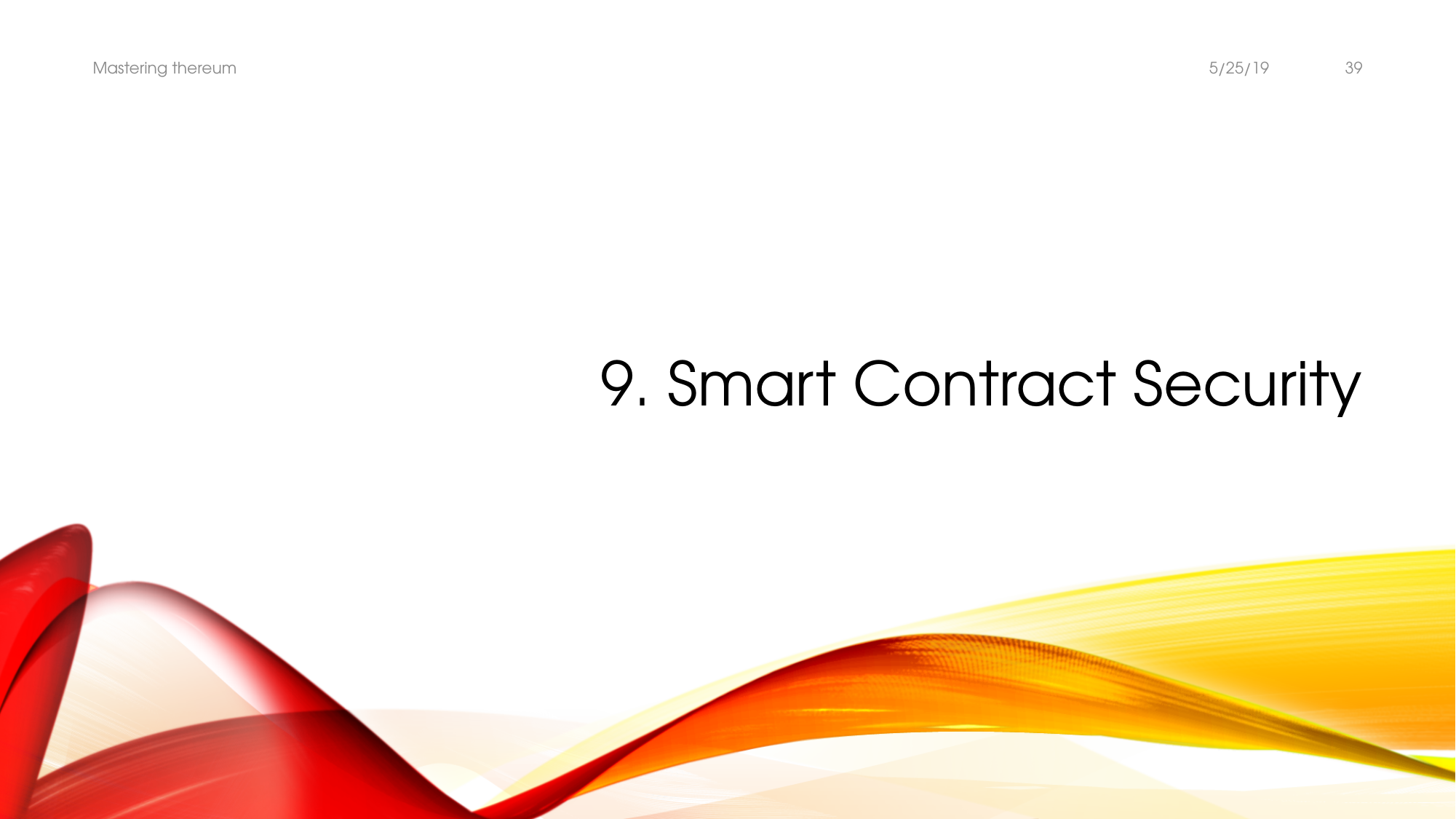

5/25/19
39
Mastering thereum
# 9. Smart Contract Security